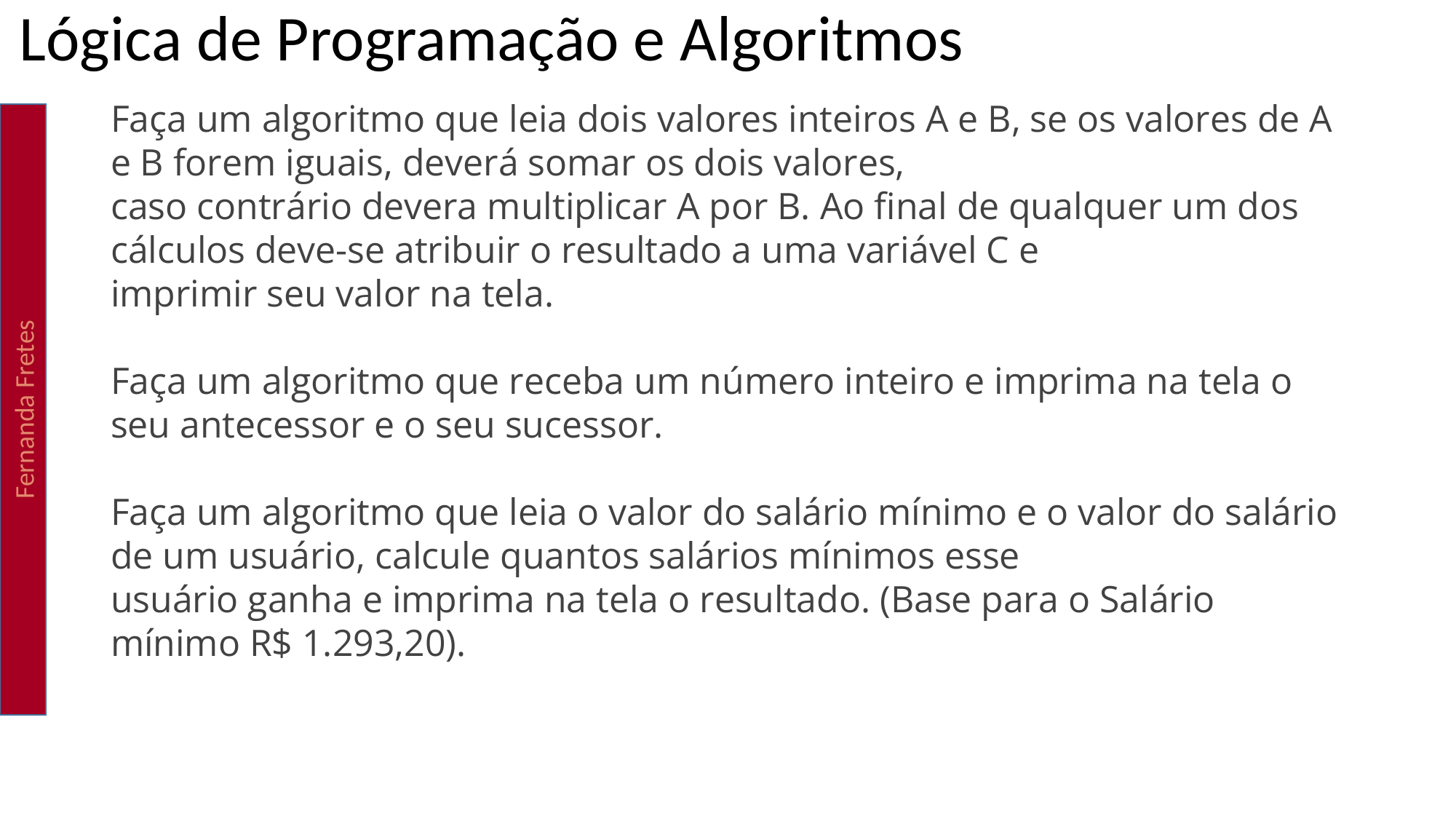

Lógica de Programação e Algoritmos
Faça um algoritmo que leia dois valores inteiros A e B, se os valores de A e B forem iguais, deverá somar os dois valores,
caso contrário devera multiplicar A por B. Ao final de qualquer um dos cálculos deve-se atribuir o resultado a uma variável C e
imprimir seu valor na tela.

Faça um algoritmo que receba um número inteiro e imprima na tela o seu antecessor e o seu sucessor.

Faça um algoritmo que leia o valor do salário mínimo e o valor do salário de um usuário, calcule quantos salários mínimos esse
usuário ganha e imprima na tela o resultado. (Base para o Salário mínimo R$ 1.293,20).

Fernanda Fretes